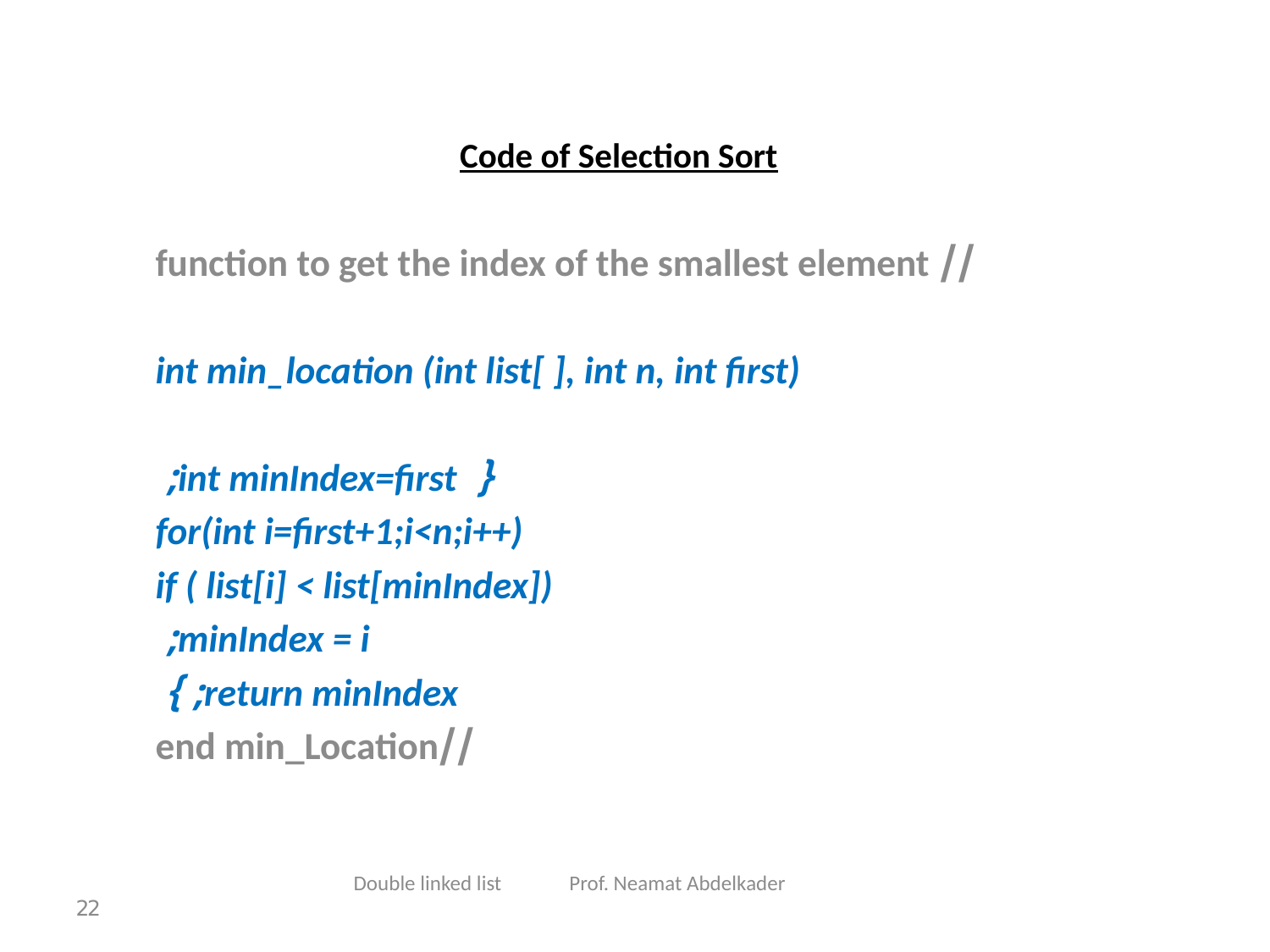

# Code of Selection Sort
// function to get the index of the smallest element

int min_location (int list[ ], int n, int first)

 {  int minIndex=first;
  for(int i=first+1;i<n;i++)
   if ( list[i] < list[minIndex])
     minIndex = i;
     return minIndex; }
//end min_Location

Double linked list              Prof. Neamat Abdelkader
22